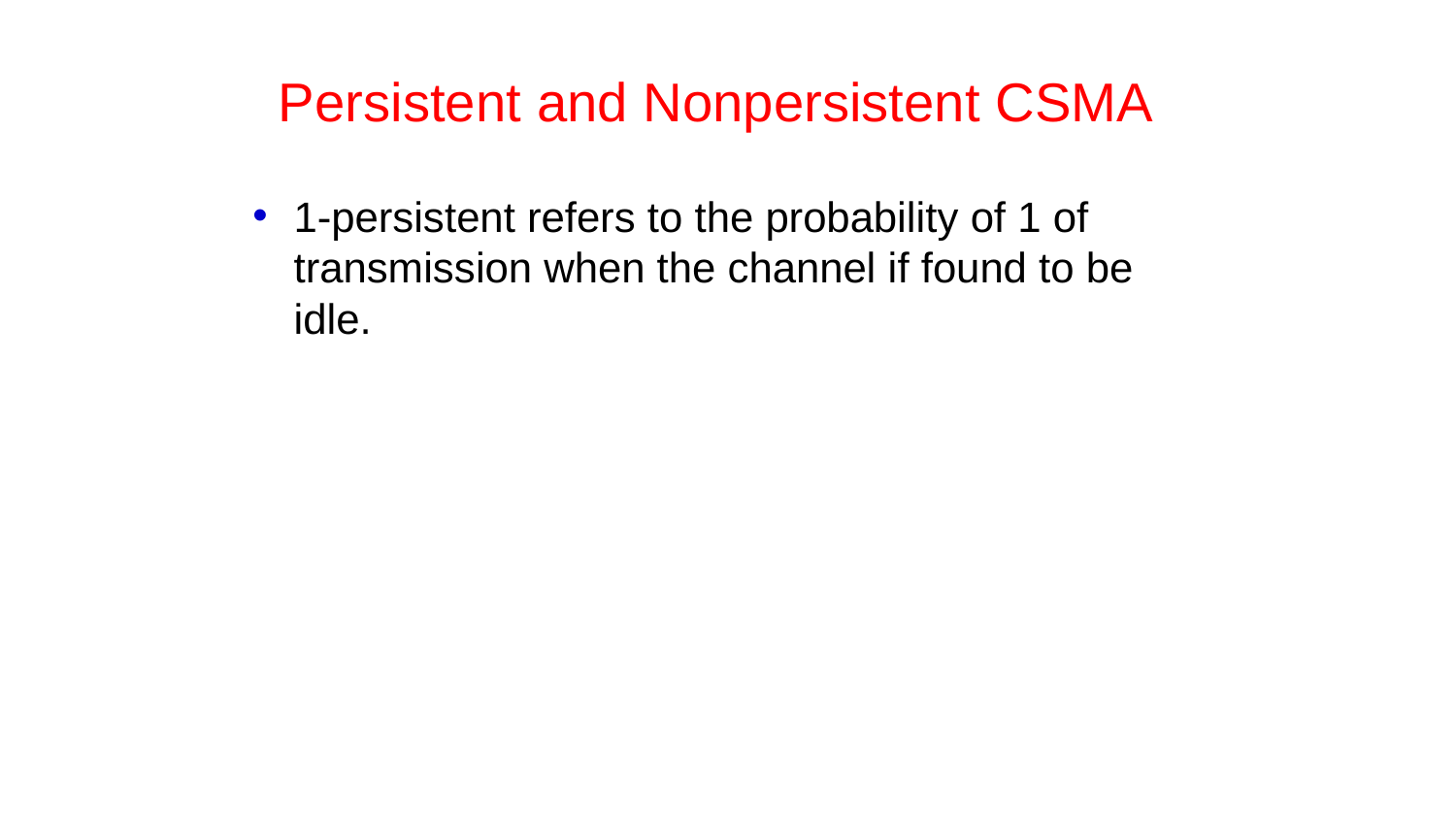

# Persistent and Nonpersistent CSMA
1-persistent refers to the probability of 1 of transmission when the channel if found to be idle.